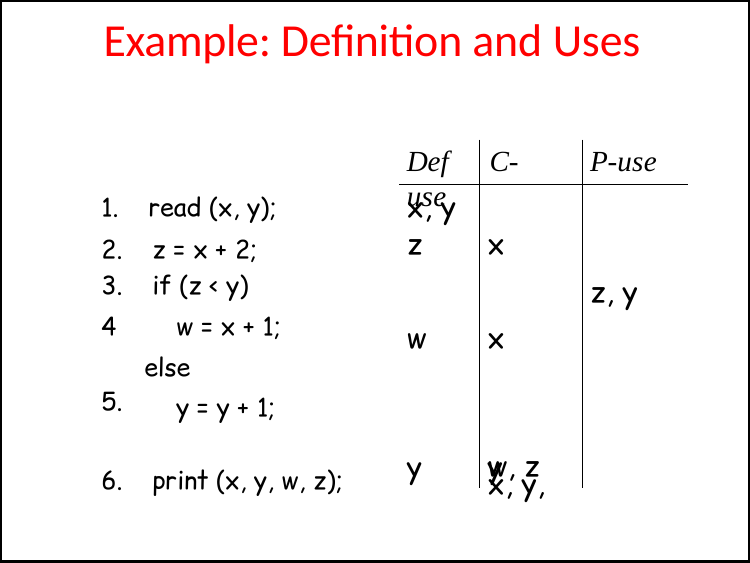

# Example: Definition and Uses

Def	C-use
P-use
| 1. | read (x, y); | x, y |  |  |
| --- | --- | --- | --- | --- |
| 2. | z = x + 2; | z | x |  |
| 3. 4 5. | if (z < y) w = x + 1; else y = y + 1; | w y | x y | z, y |
| 6. | print (x, y, w, z); |  | x, y, |  |
w, z